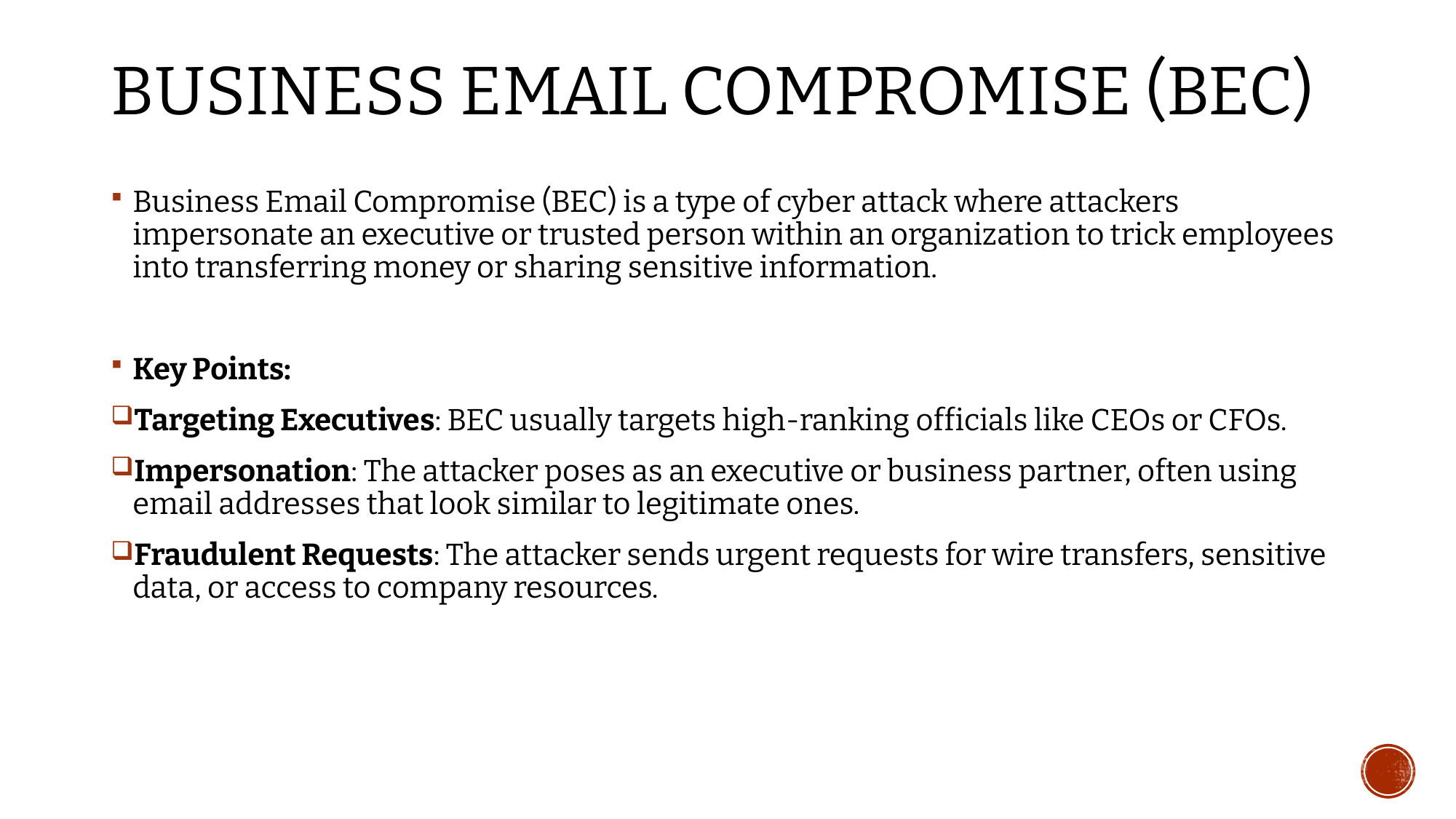

# Business Email Compromise (BEC)
Business Email Compromise (BEC) is a type of cyber attack where attackers impersonate an executive or trusted person within an organization to trick employees into transferring money or sharing sensitive information.

Key Points:
Targeting Executives: BEC usually targets high-ranking officials like CEOs or CFOs.
Impersonation: The attacker poses as an executive or business partner, often using email addresses that look similar to legitimate ones.
Fraudulent Requests: The attacker sends urgent requests for wire transfers, sensitive data, or access to company resources.